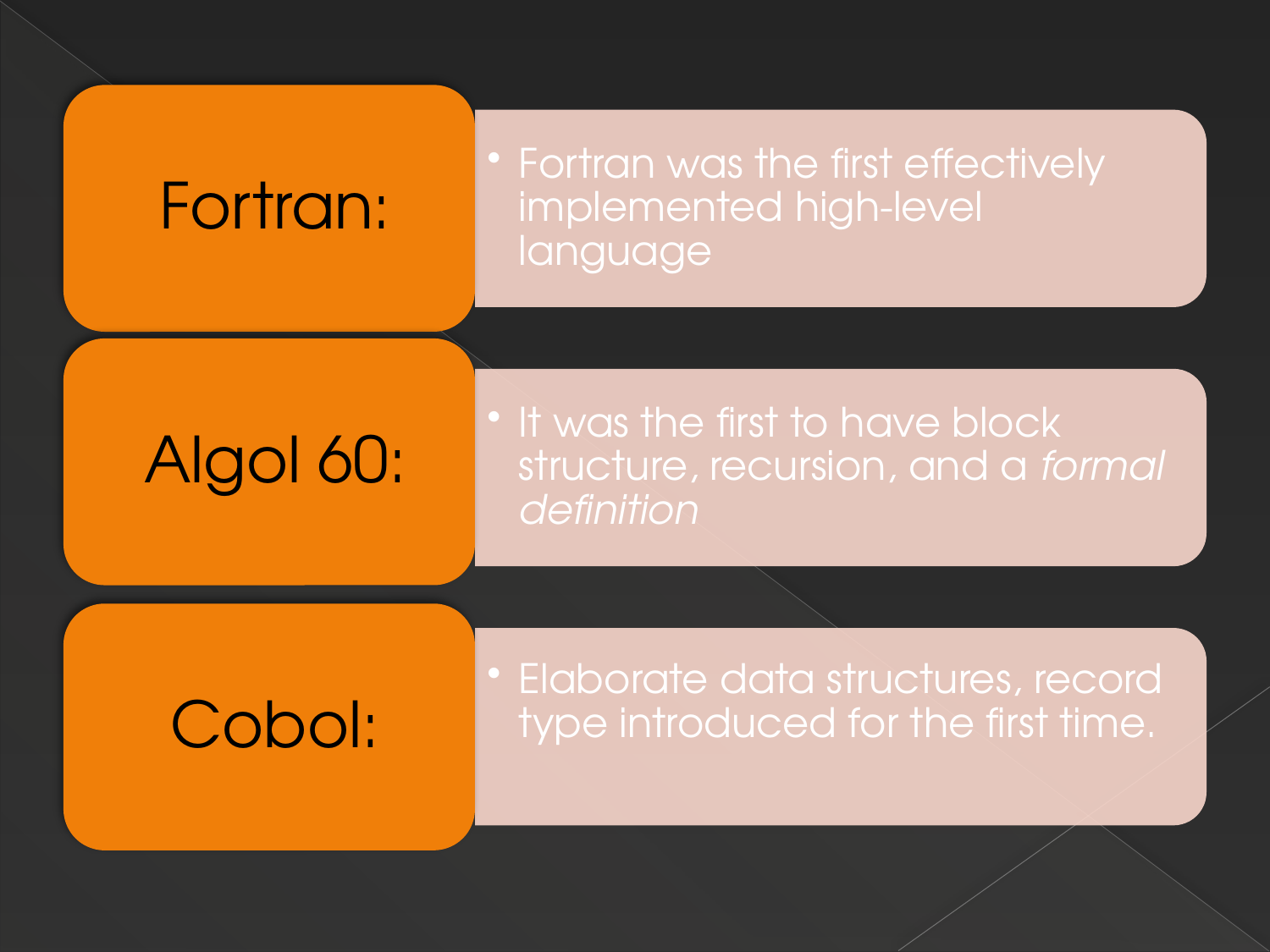

Fortran was the first effectively implemented high-level language
Fortran:
It was the first to have block structure, recursion, and a formal definition
Algol 60:
Elaborate data structures, record type introduced for the first time.
Cobol: